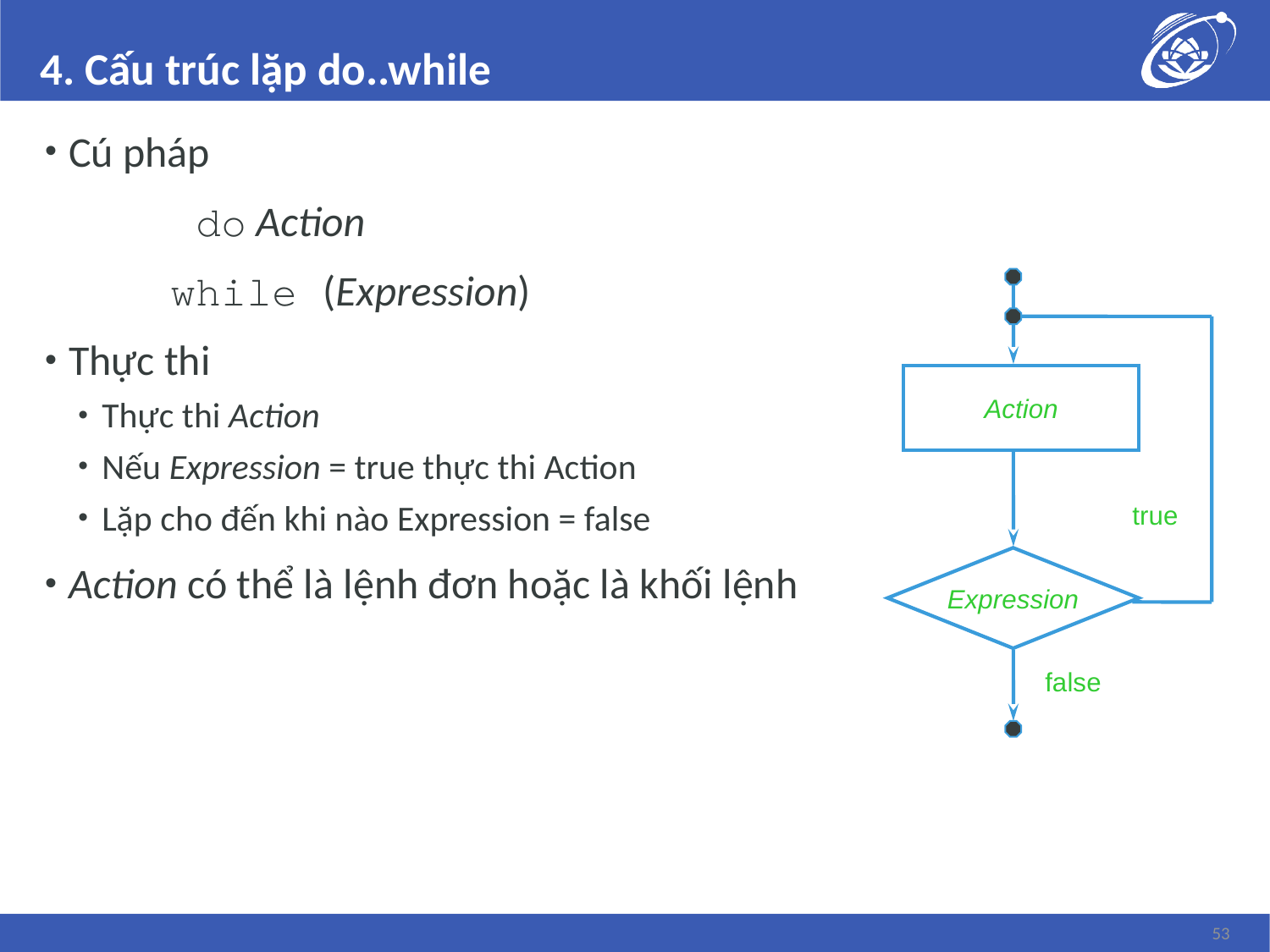

# 4. Cấu trúc lặp do..while
Cú pháp
		do Action
	    while (Expression)
Thực thi
Thực thi Action
Nếu Expression = true thực thi Action
Lặp cho đến khi nào Expression = false
Action có thể là lệnh đơn hoặc là khối lệnh

Action

true
Expression

false

53